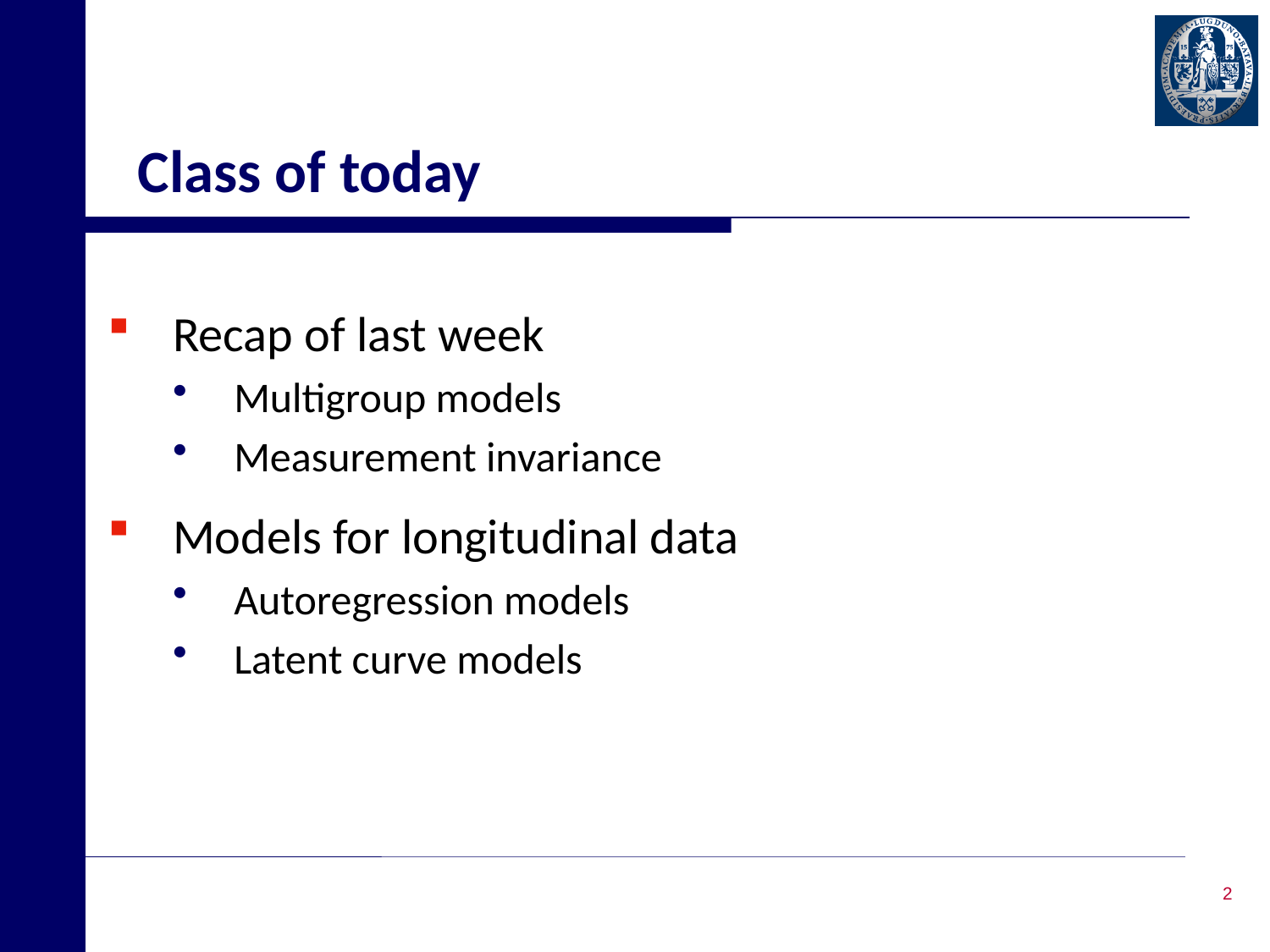

# Class of today
Recap of last week
Multigroup models
Measurement invariance
Models for longitudinal data
Autoregression models
Latent curve models

2